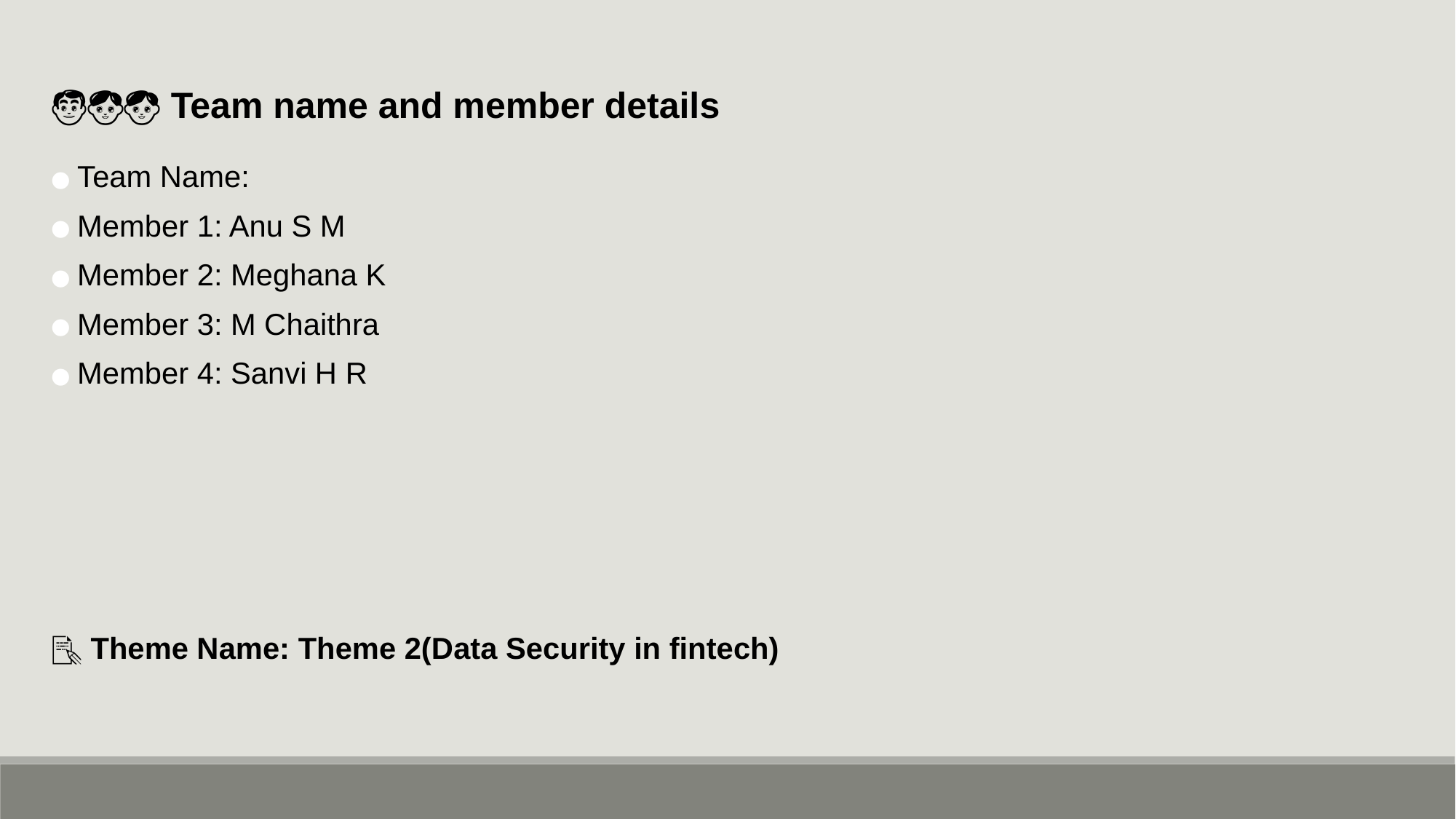

👨‍👦‍👦 Team name and member details
Team Name:
Member 1: Anu S M
Member 2: Meghana K
Member 3: M Chaithra
Member 4: Sanvi H R

📝 Theme Name: Theme 2(Data Security in fintech)